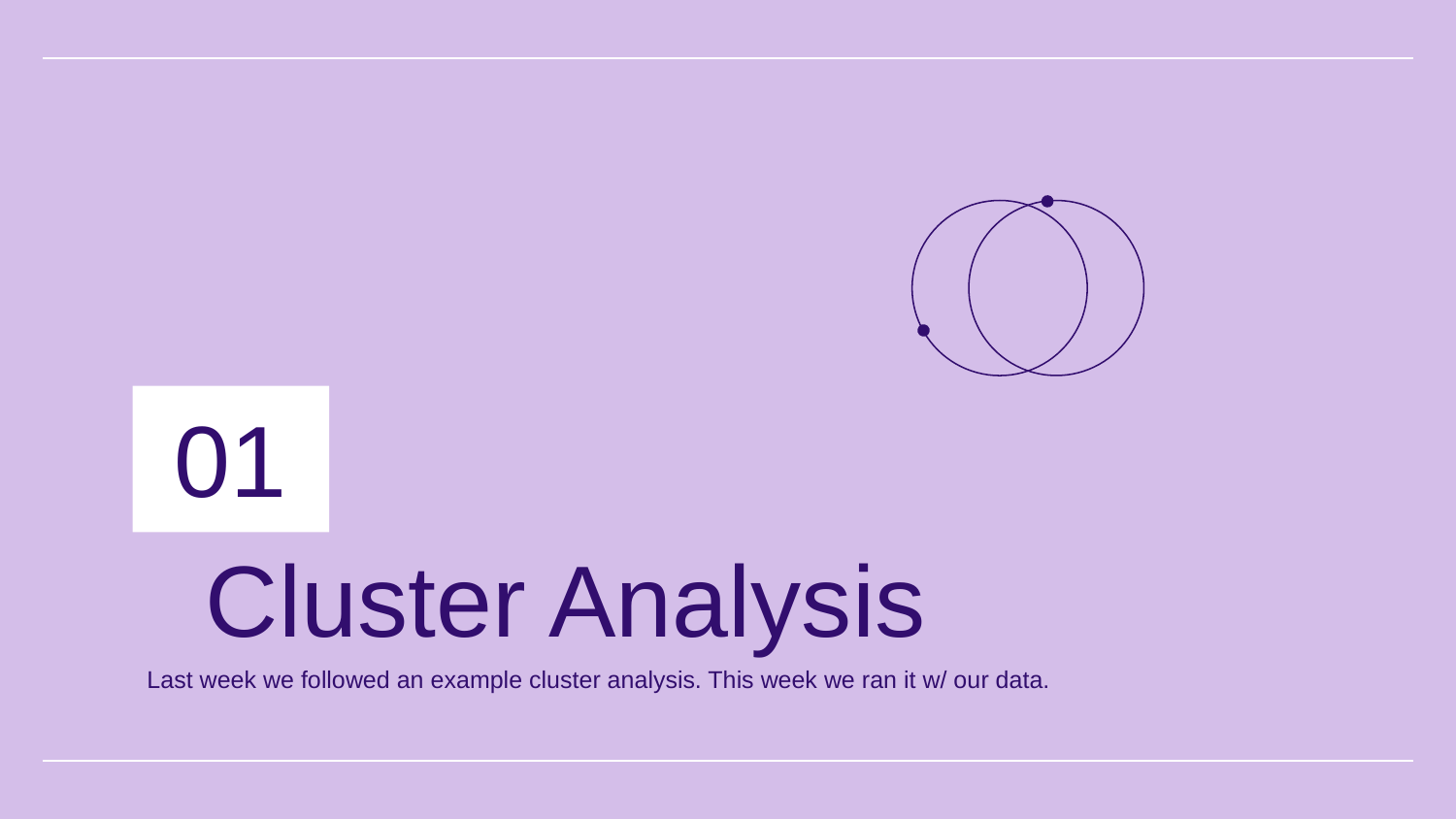

01
# Cluster Analysis
Last week we followed an example cluster analysis. This week we ran it w/ our data.